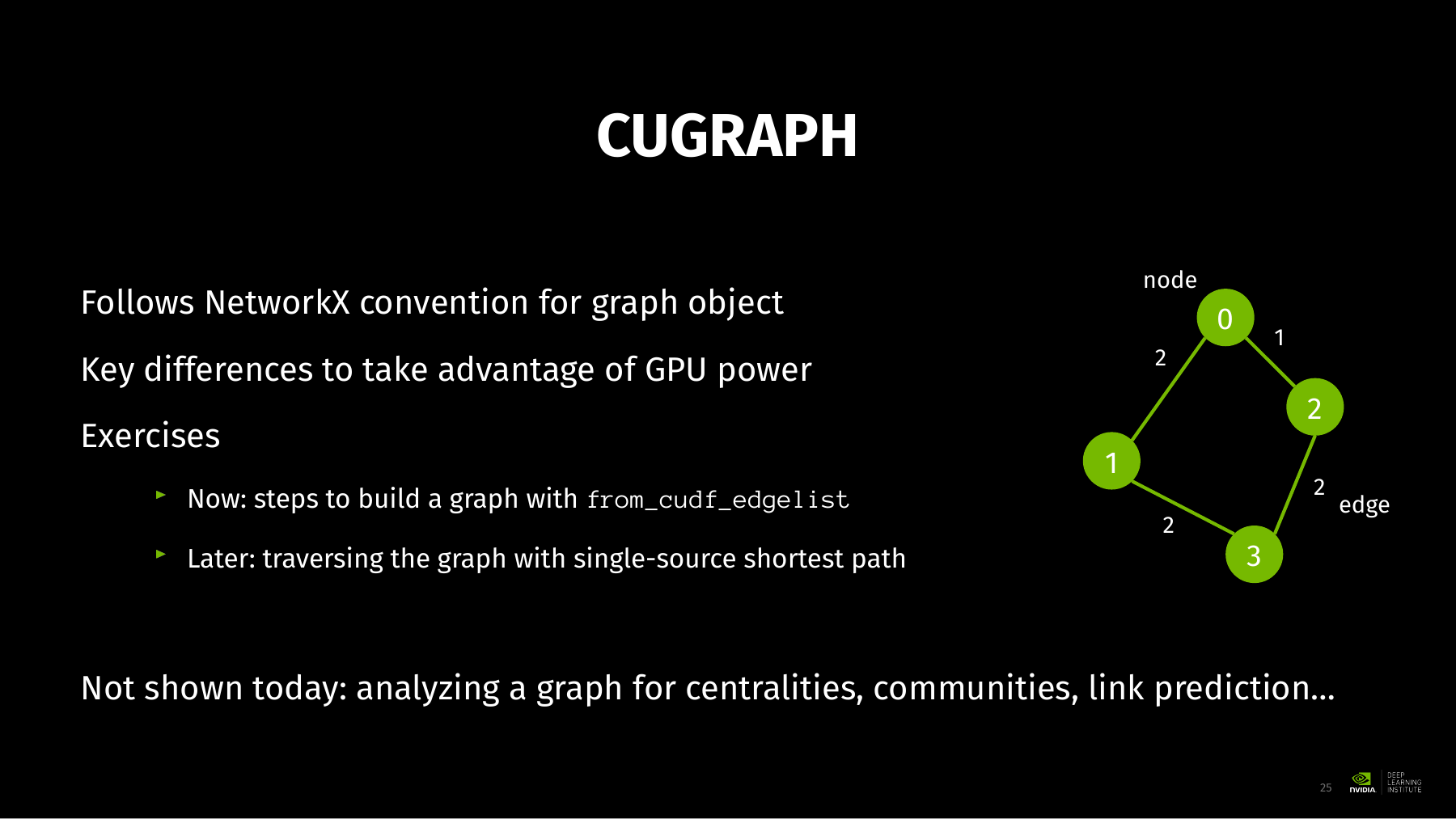

# cugraph

node
Follows NetworkX convention for graph object
Key differences to take advantage of GPU power
Exercises
Now: steps to build a graph with from_cudf_edgelist
Later: traversing the graph with single-source shortest path

Not shown today: analyzing a graph for centralities, communities, link prediction…

0
1
2
2
1
2
edge
2
3